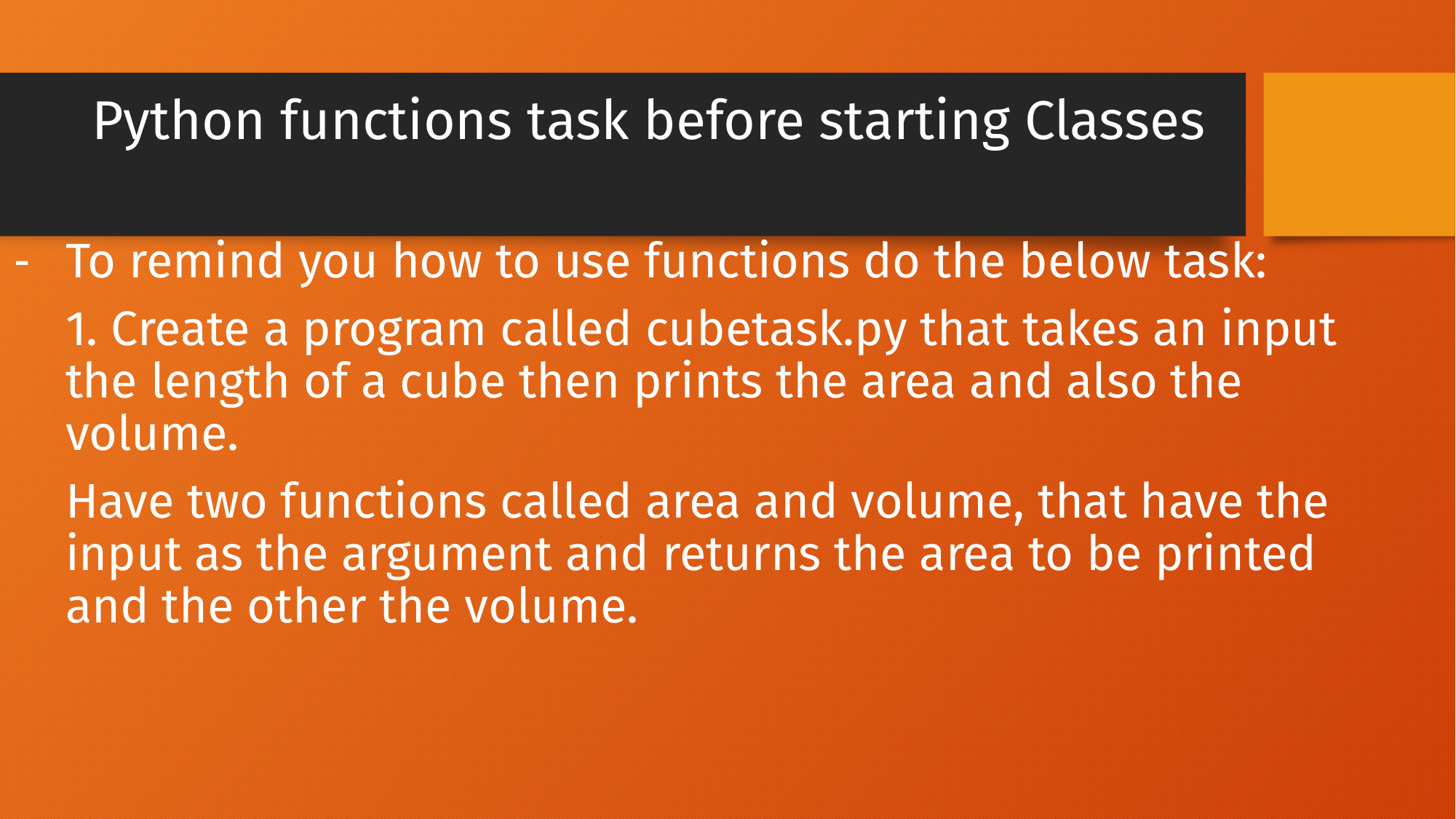

# Python functions task before starting Classes
To remind you how to use functions do the below task:
1. Create a program called cubetask.py that takes an input the length of a cube then prints the area and also the volume.
Have two functions called area and volume, that have the input as the argument and returns the area to be printed and the other the volume.